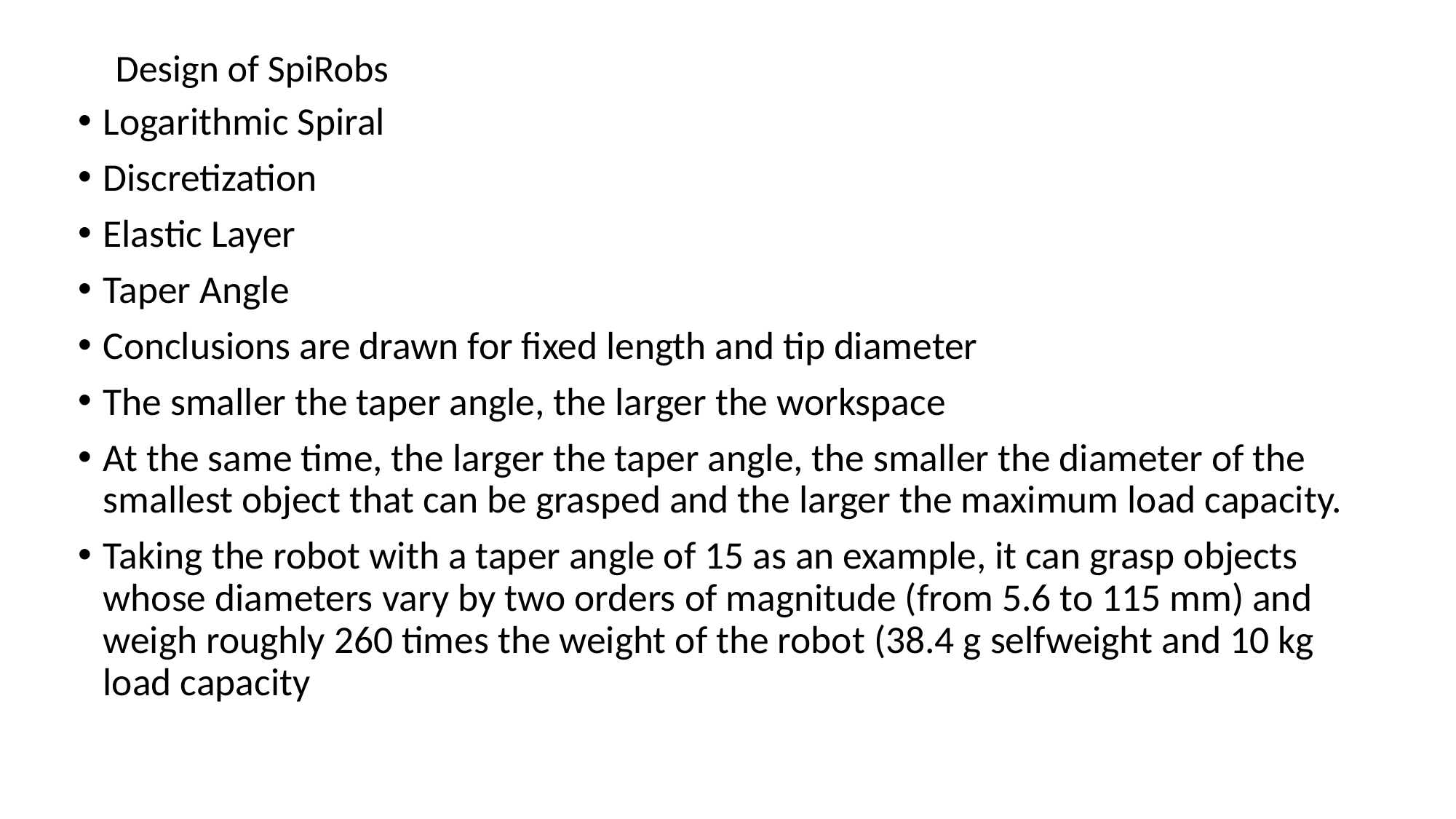

# Design of SpiRobs
Logarithmic Spiral
Discretization
Elastic Layer
Taper Angle
Conclusions are drawn for fixed length and tip diameter
The smaller the taper angle, the larger the workspace
At the same time, the larger the taper angle, the smaller the diameter of the smallest object that can be grasped and the larger the maximum load capacity.
Taking the robot with a taper angle of 15 as an example, it can grasp objects whose diameters vary by two orders of magnitude (from 5.6 to 115 mm) and weigh roughly 260 times the weight of the robot (38.4 g selfweight and 10 kg load capacity